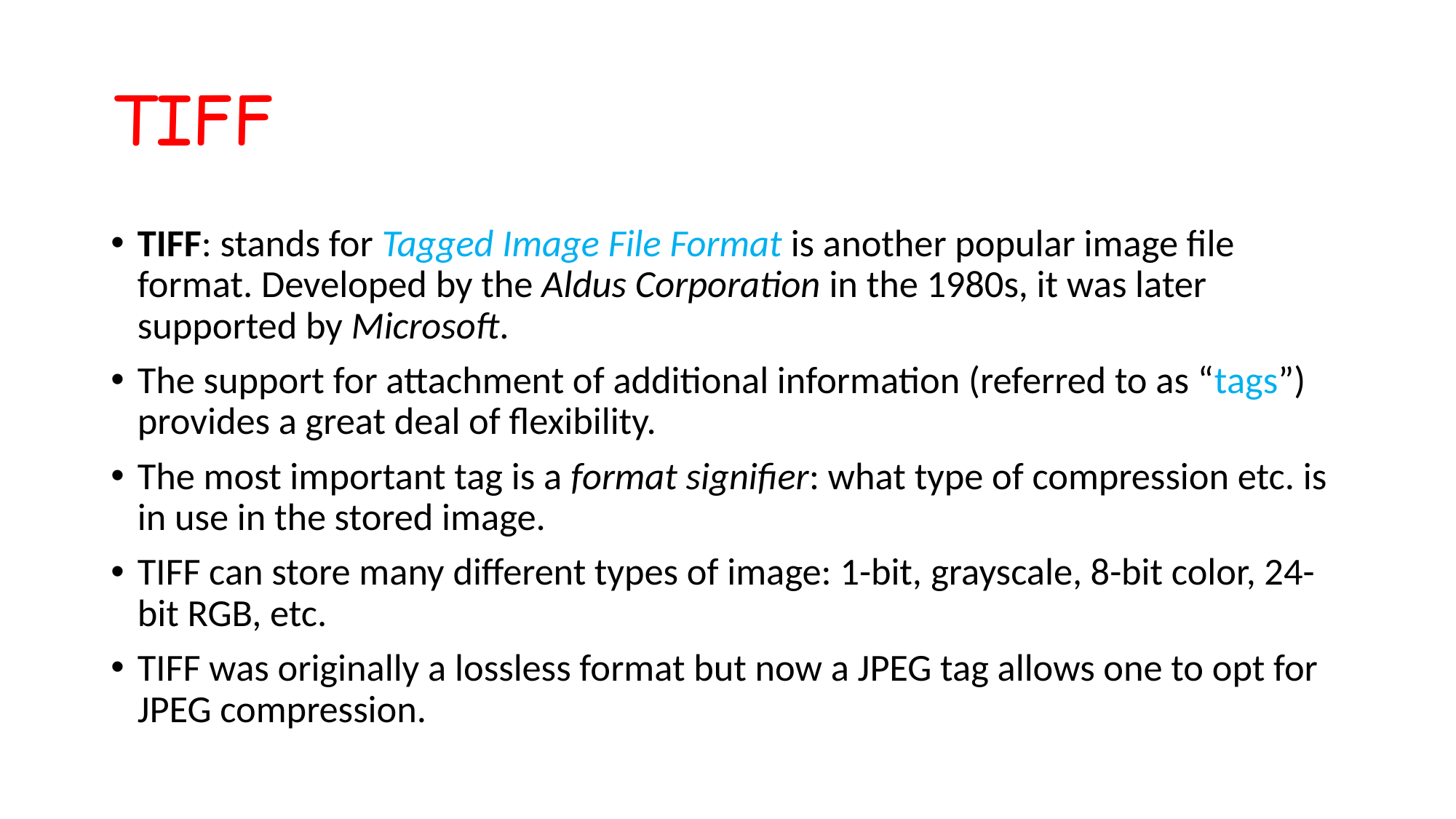

# TIFF
TIFF: stands for Tagged Image File Format is another popular image file format. Developed by the Aldus Corporation in the 1980s, it was later supported by Microsoft.
The support for attachment of additional information (referred to as “tags”) provides a great deal of flexibility.
The most important tag is a format signifier: what type of compression etc. is in use in the stored image.
TIFF can store many different types of image: 1-bit, grayscale, 8-bit color, 24-bit RGB, etc.
TIFF was originally a lossless format but now a JPEG tag allows one to opt for JPEG compression.